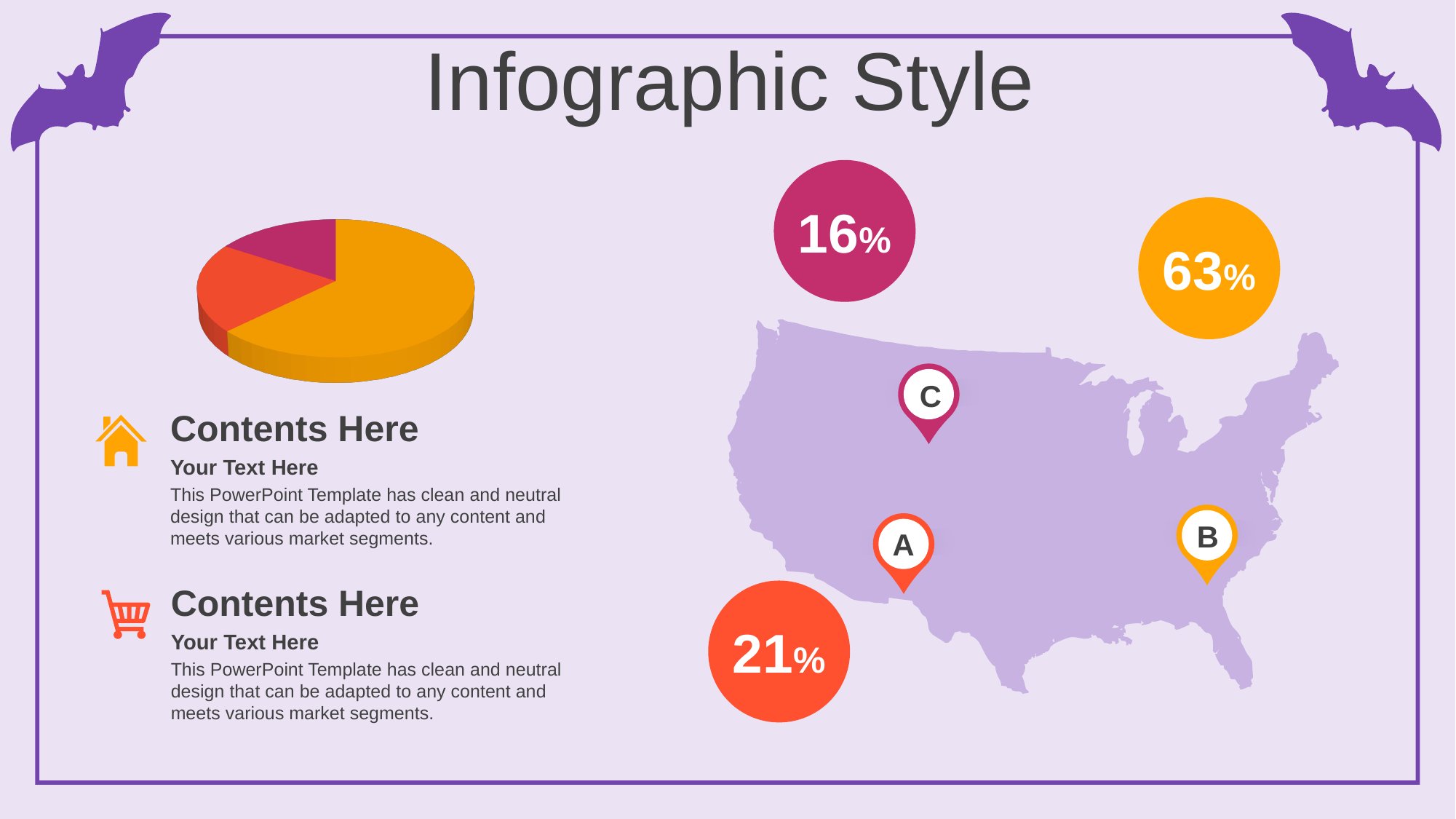

Infographic Style

16%

[unsupported chart]

63%

C
Contents Here
Your Text Here
This PowerPoint Template has clean and neutral design that can be adapted to any content and meets various market segments.

B

A
Contents Here
Your Text Here
This PowerPoint Template has clean and neutral design that can be adapted to any content and meets various market segments.

21%